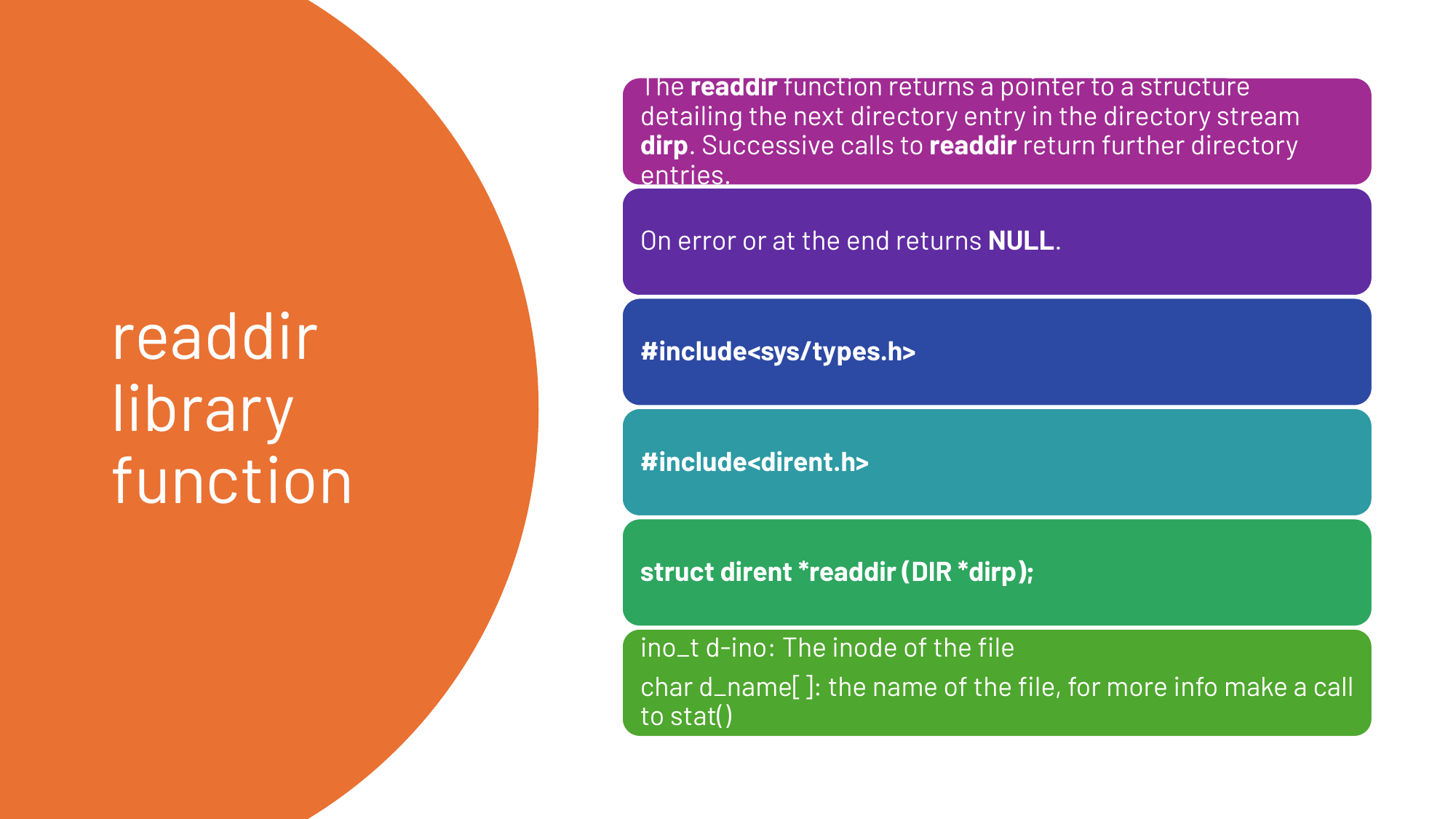

The readdir function returns a pointer to a structure detailing the next directory entry in the directory stream dirp. Successive calls to readdir return further directory entries.
On error or at the end returns NULL.
#include<sys/types.h>
#include<dirent.h>
struct dirent *readdir (DIR *dirp);
ino_t d-ino: The inode of the file
char d_name[]: the name of the file, for more info make a call to stat()
# readdir library function